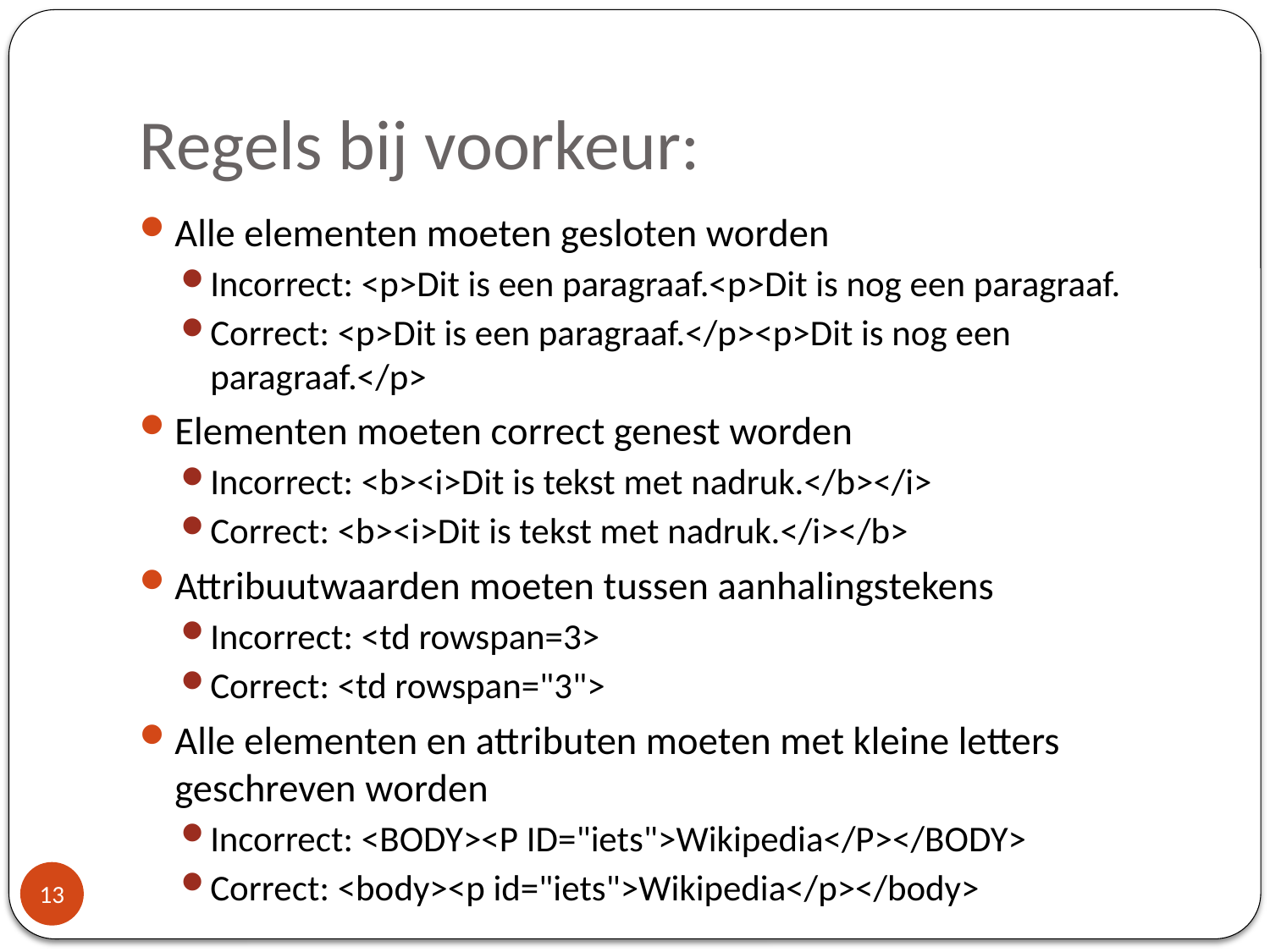

# Regels bij voorkeur:
Alle elementen moeten gesloten worden
Incorrect: <p>Dit is een paragraaf.<p>Dit is nog een paragraaf.
Correct: <p>Dit is een paragraaf.</p><p>Dit is nog een paragraaf.</p>
Elementen moeten correct genest worden
Incorrect: <b><i>Dit is tekst met nadruk.</b></i>
Correct: <b><i>Dit is tekst met nadruk.</i></b>
Attribuutwaarden moeten tussen aanhalingstekens
Incorrect: <td rowspan=3>
Correct: <td rowspan="3">
Alle elementen en attributen moeten met kleine letters geschreven worden
Incorrect: <BODY><P ID="iets">Wikipedia</P></BODY>
Correct: <body><p id="iets">Wikipedia</p></body>

13